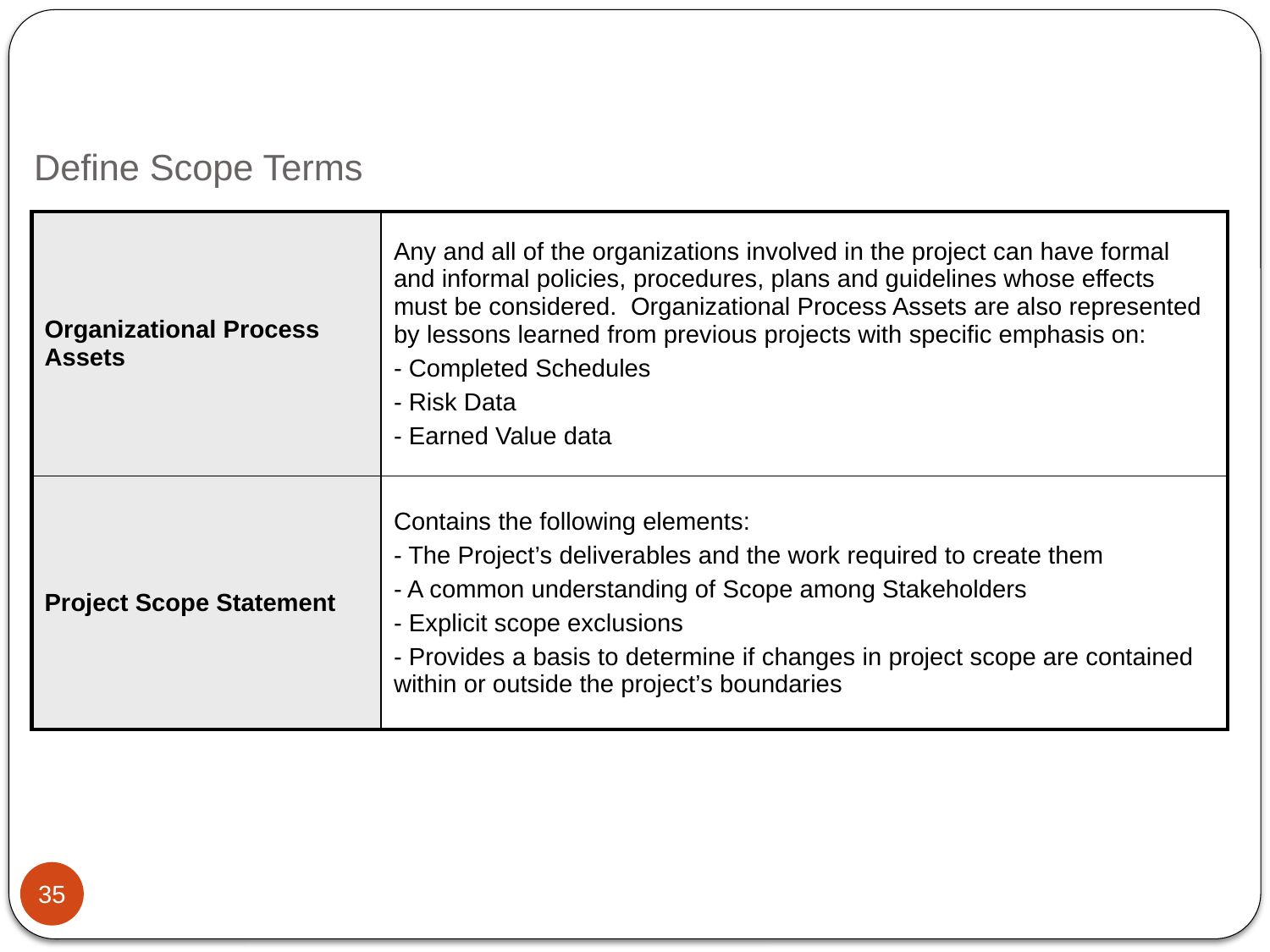

# Define Scope Terms
| Organizational Process Assets | Any and all of the organizations involved in the project can have formal and informal policies, procedures, plans and guidelines whose effects must be considered. Organizational Process Assets are also represented by lessons learned from previous projects with specific emphasis on: - Completed Schedules - Risk Data - Earned Value data |
| --- | --- |
| Project Scope Statement | Contains the following elements: - The Project’s deliverables and the work required to create them - A common understanding of Scope among Stakeholders - Explicit scope exclusions - Provides a basis to determine if changes in project scope are contained within or outside the project’s boundaries |
35